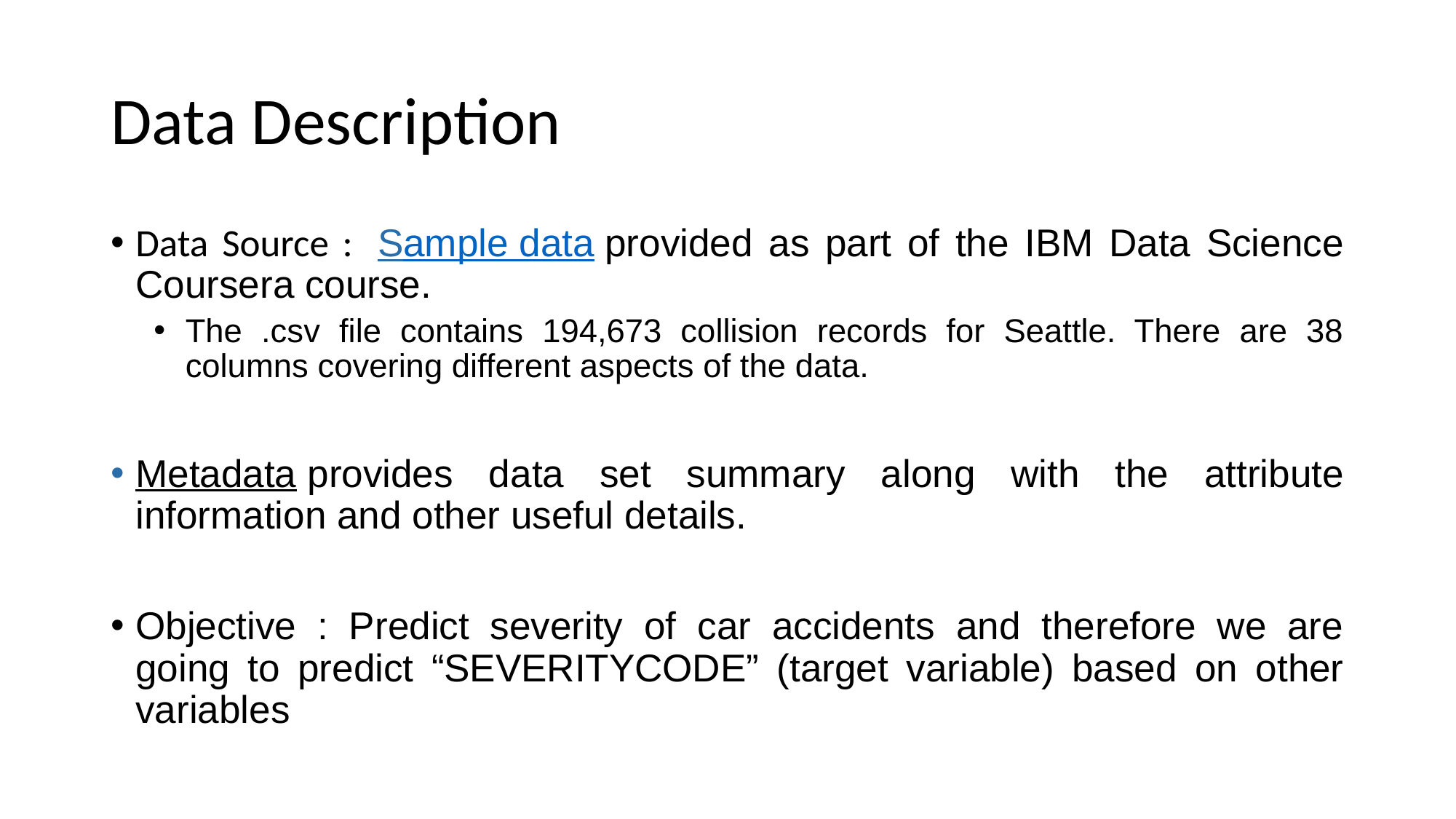

# Data Description
Data Source :  Sample data provided as part of the IBM Data Science Coursera course.
The .csv file contains 194,673 collision records for Seattle. There are 38 columns covering different aspects of the data.

Metadata provides data set summary along with the attribute information and other useful details.

Objective : Predict severity of car accidents and therefore we are going to predict “SEVERITYCODE” (target variable) based on other variables